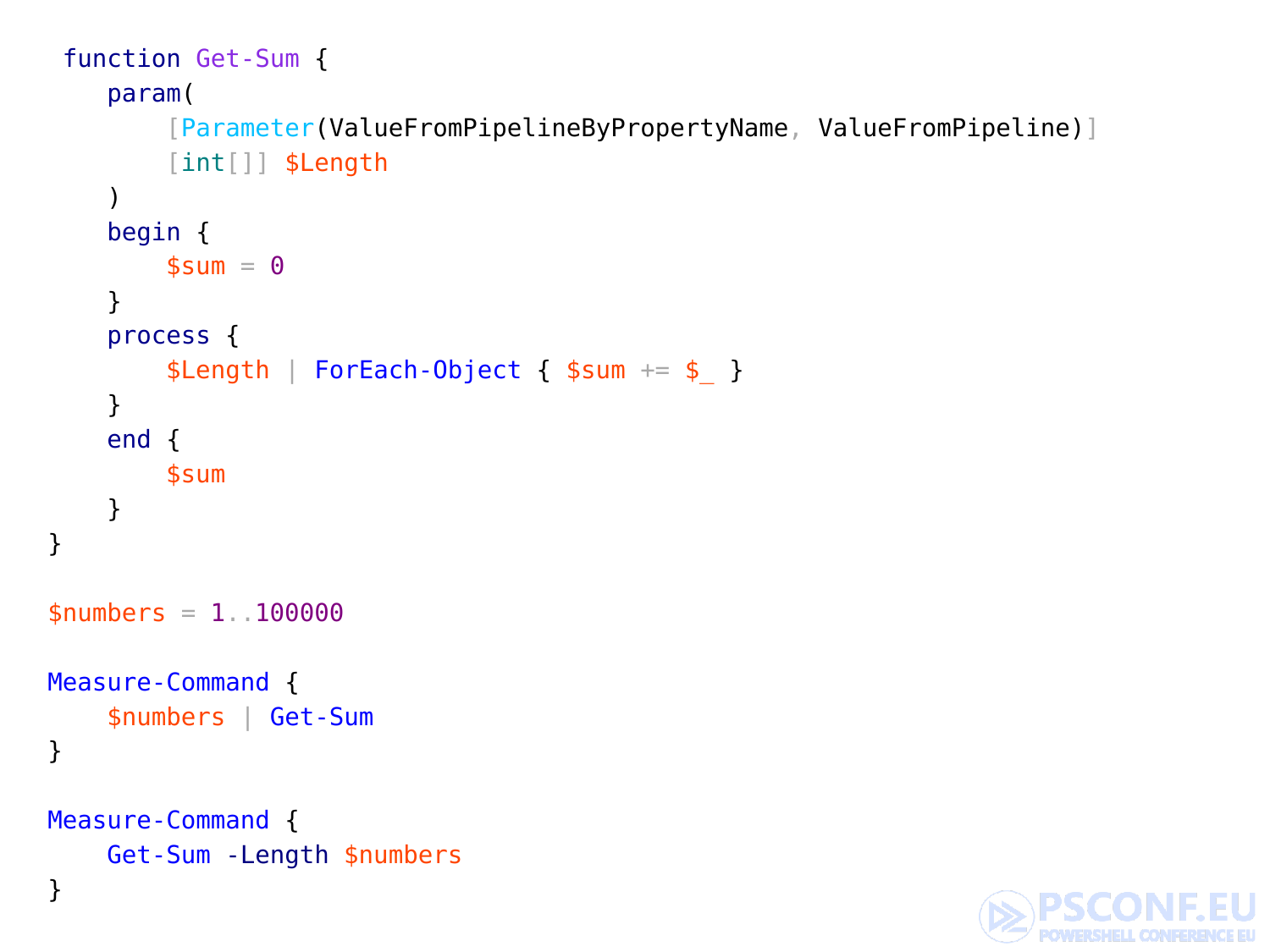

function Get-Sum {
    param(
        [Parameter(ValueFromPipelineByPropertyName, ValueFromPipeline)]
        [int[]] $Length
    )
    begin {
        $sum = 0
    }
    process {
        $Length | ForEach-Object { $sum += $_ }
    }
    end {
        $sum
    }
}

$numbers = 1..100000

Measure-Command {
    $numbers | Get-Sum
}

Measure-Command {
    Get-Sum -Length $numbers
}